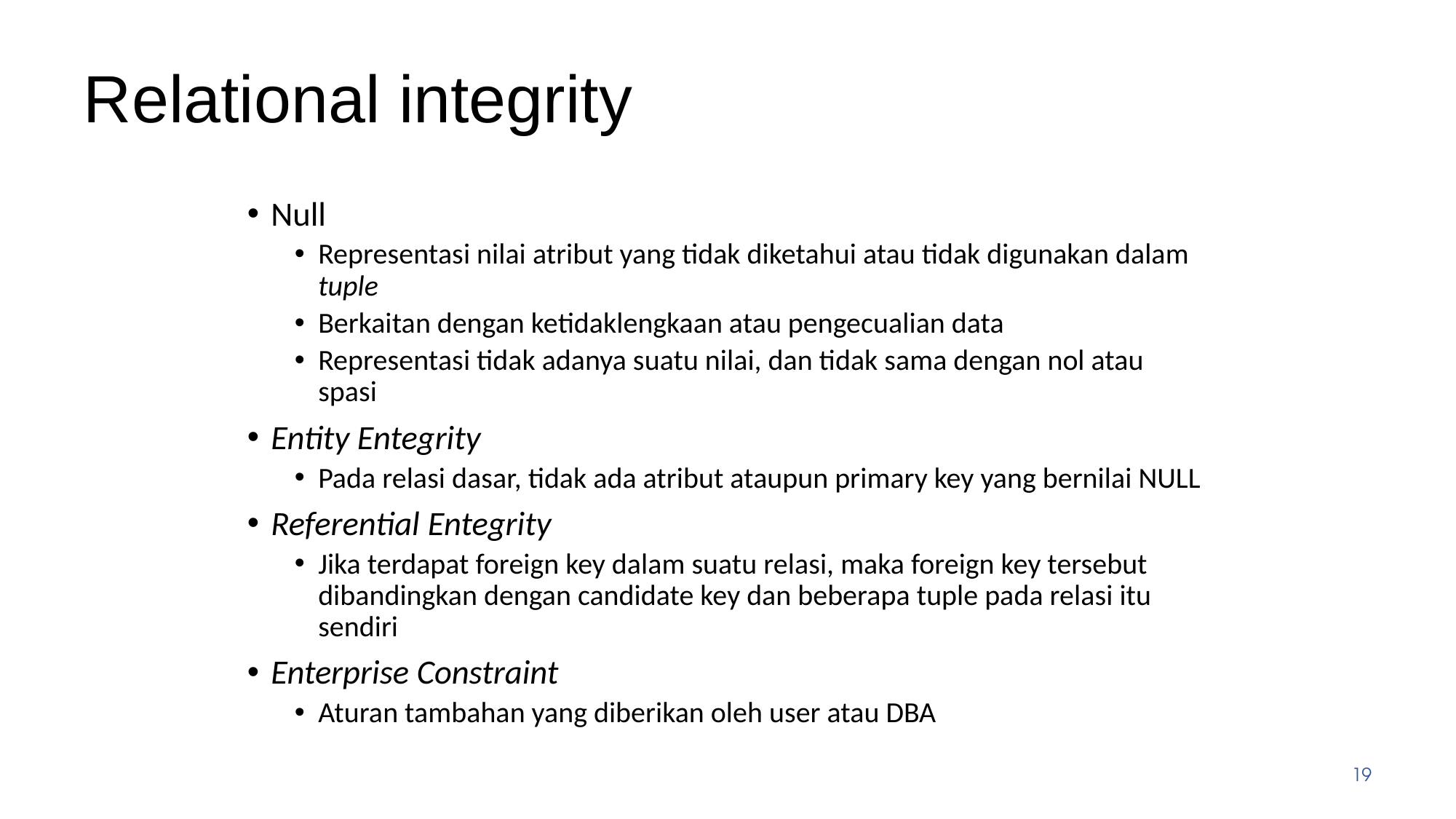

# Relational integrity
Null
Representasi nilai atribut yang tidak diketahui atau tidak digunakan dalam tuple
Berkaitan dengan ketidaklengkaan atau pengecualian data
Representasi tidak adanya suatu nilai, dan tidak sama dengan nol atau spasi
Entity Entegrity
Pada relasi dasar, tidak ada atribut ataupun primary key yang bernilai NULL
Referential Entegrity
Jika terdapat foreign key dalam suatu relasi, maka foreign key tersebut dibandingkan dengan candidate key dan beberapa tuple pada relasi itu sendiri
Enterprise Constraint
Aturan tambahan yang diberikan oleh user atau DBA
19